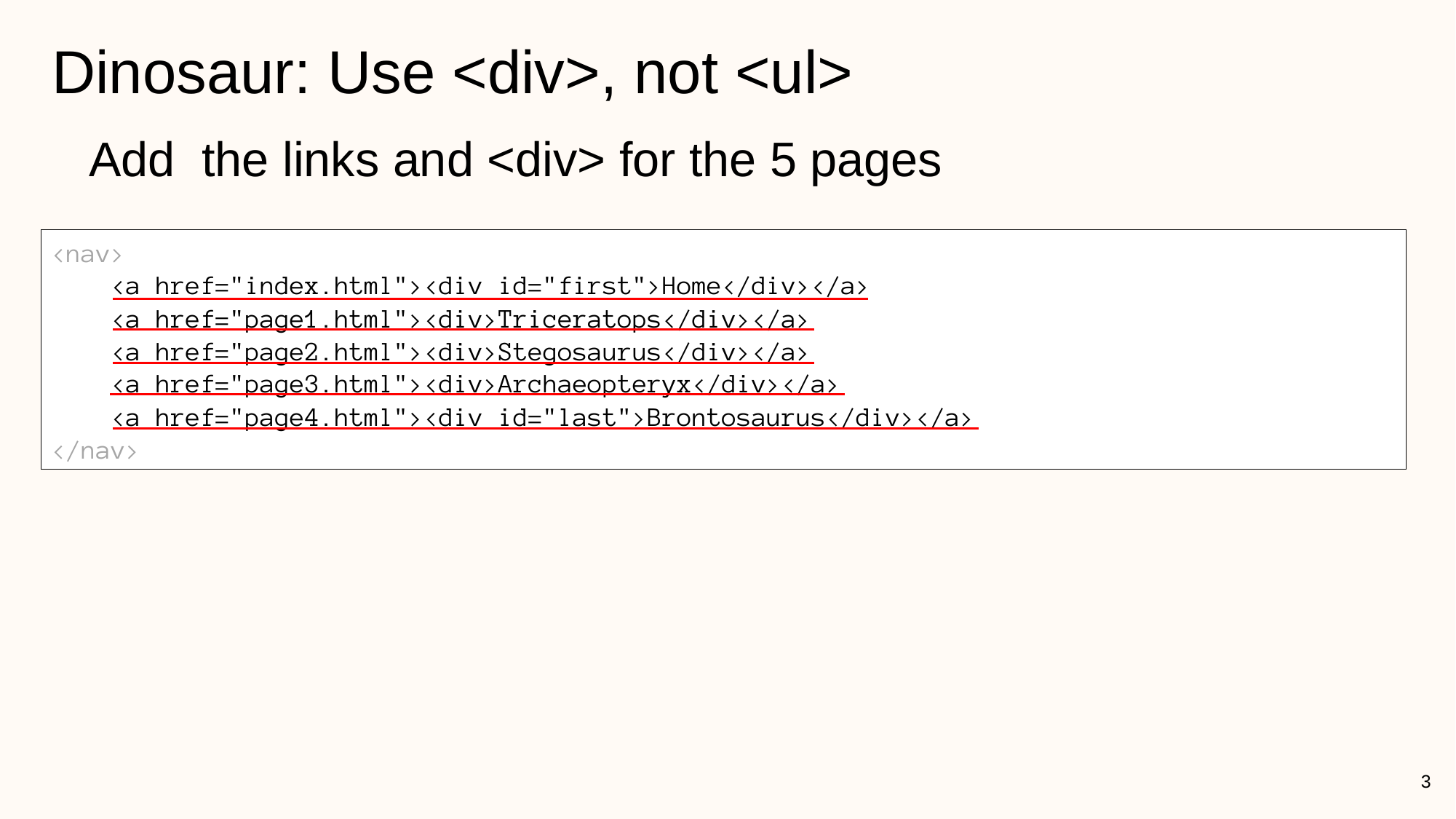

# Dinosaur: Use <div>, not <ul>
Add  the links and <div> for the 5 pages
<nav>

</nav>
<nav>
    <a href="index.html"><div id="first">Home</div></a>
    <a href="page1.html"><div>Triceratops</div></a>
    <a href="page2.html"><div>Stegosaurus</div></a>
    <a href="page3.html"><div>Archaeopteryx</div></a>
    <a href="page4.html"><div id="last">Brontosaurus</div></a>
</nav>
3